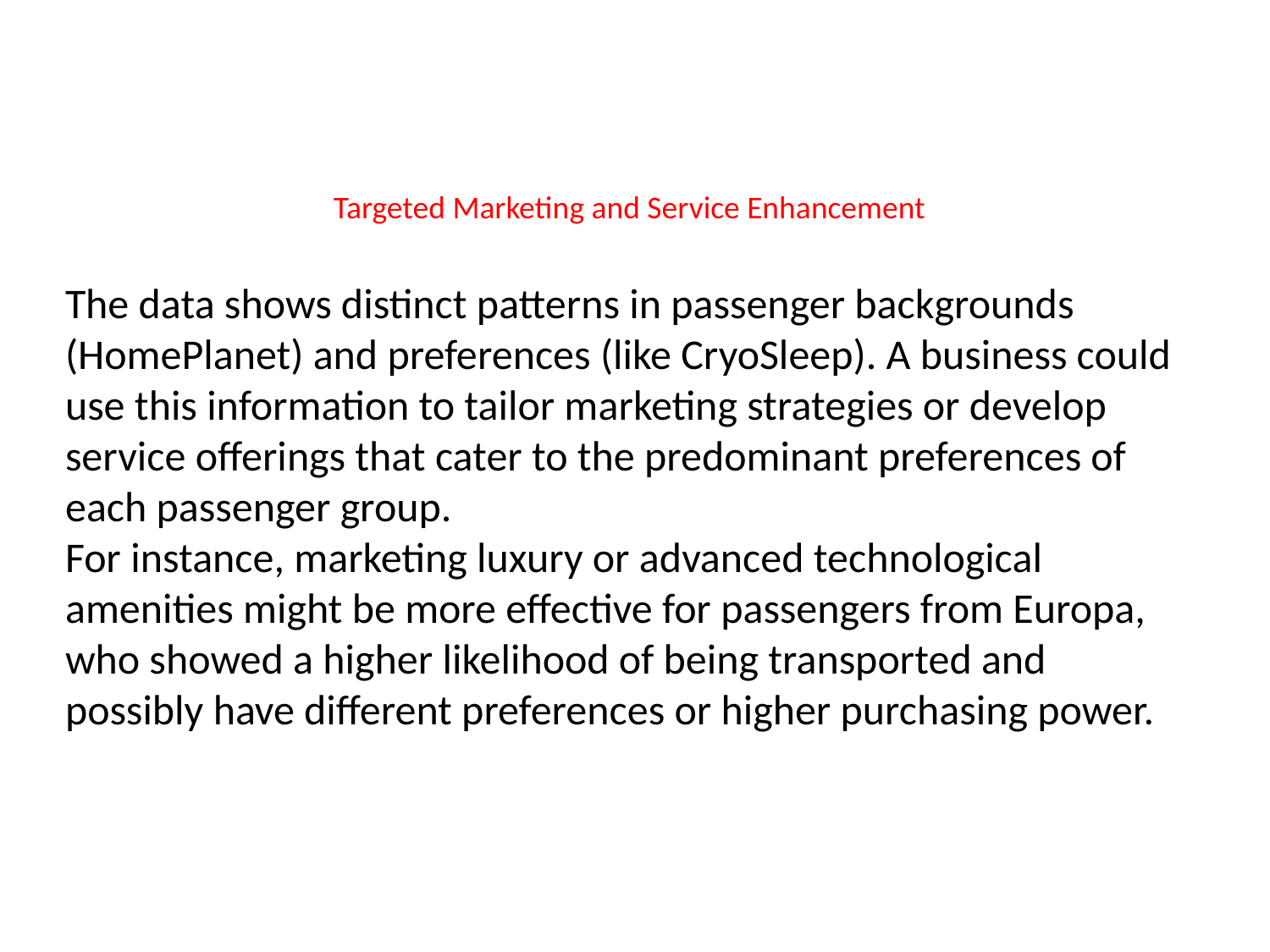

Targeted Marketing and Service Enhancement

The data shows distinct patterns in passenger backgrounds (HomePlanet) and preferences (like CryoSleep). A business could use this information to tailor marketing strategies or develop service offerings that cater to the predominant preferences of each passenger group.
For instance, marketing luxury or advanced technological amenities might be more effective for passengers from Europa, who showed a higher likelihood of being transported and possibly have different preferences or higher purchasing power.